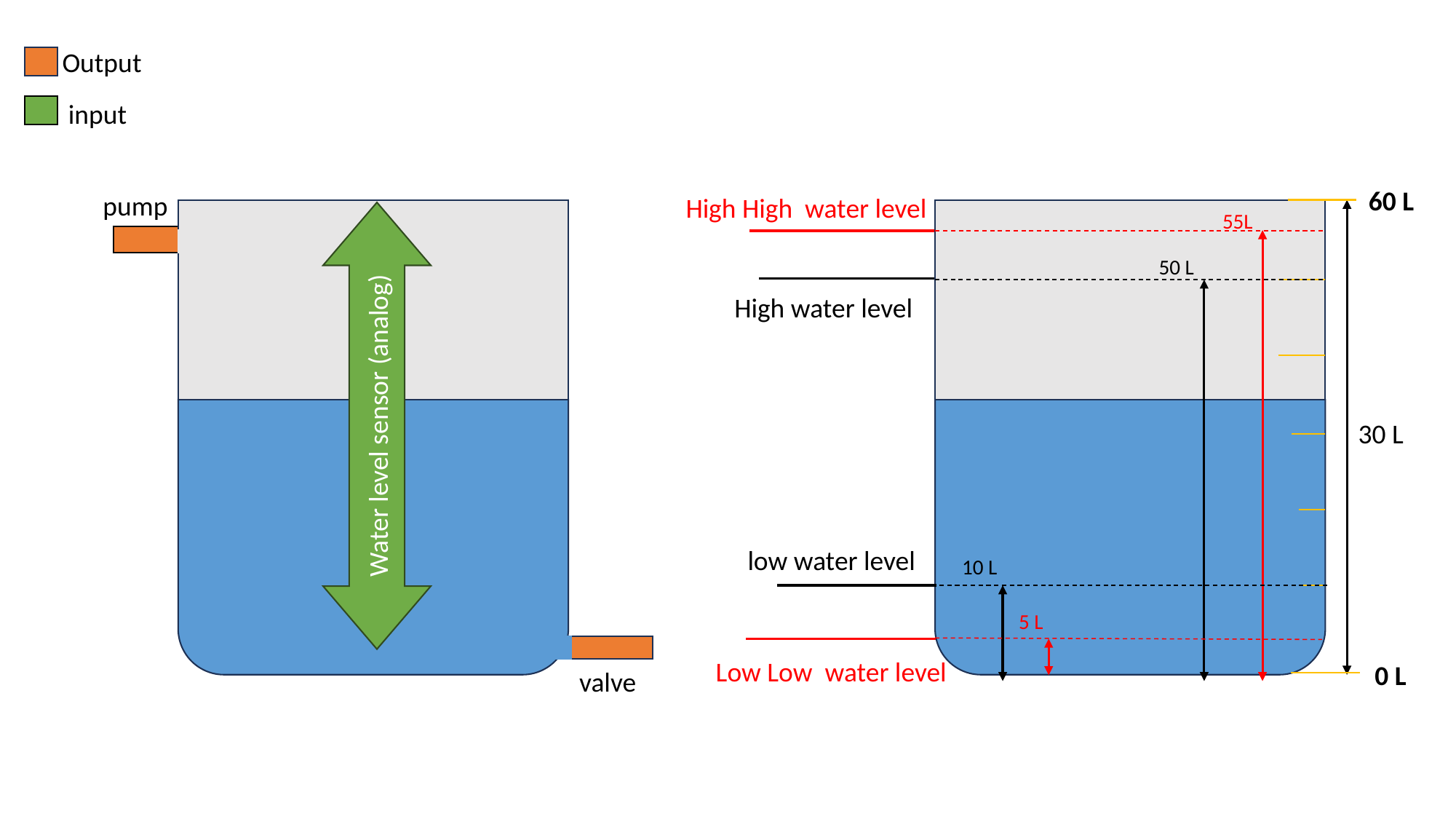

Output

input

60 L
pump
High High  water level

Water level sensor (analog)
55L

50 L
High water level

30 L
low water level
10 L
5 L

Low Low  water level
0 L
valve